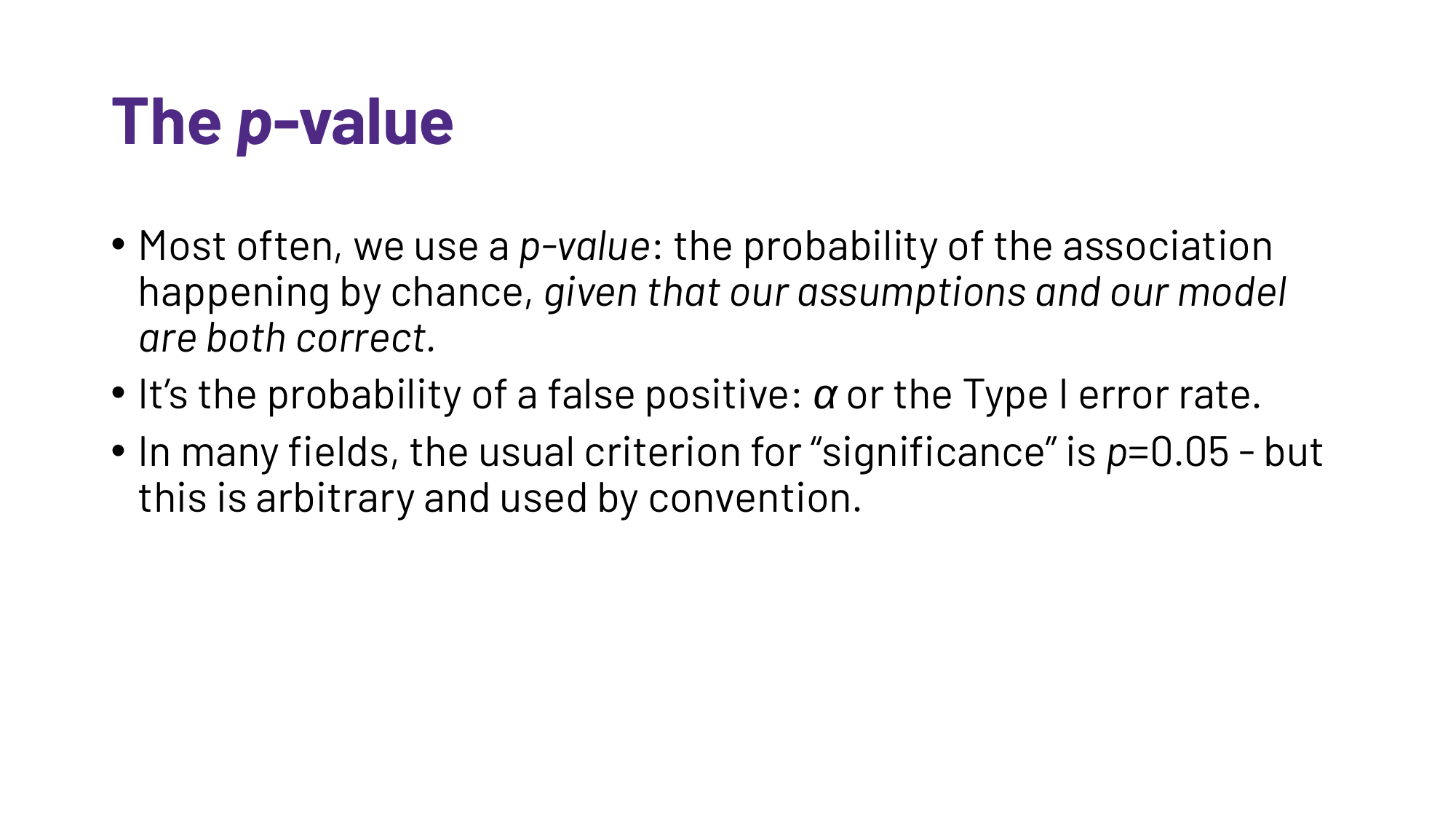

# The p-value
Most often, we use a p-value: the probability of the association happening by chance, given that our assumptions and our model are both correct.
It’s the probability of a false positive: α or the Type I error rate.

In many fields, the usual criterion for “significance” is p=0.05 - but this is arbitrary and used by convention.